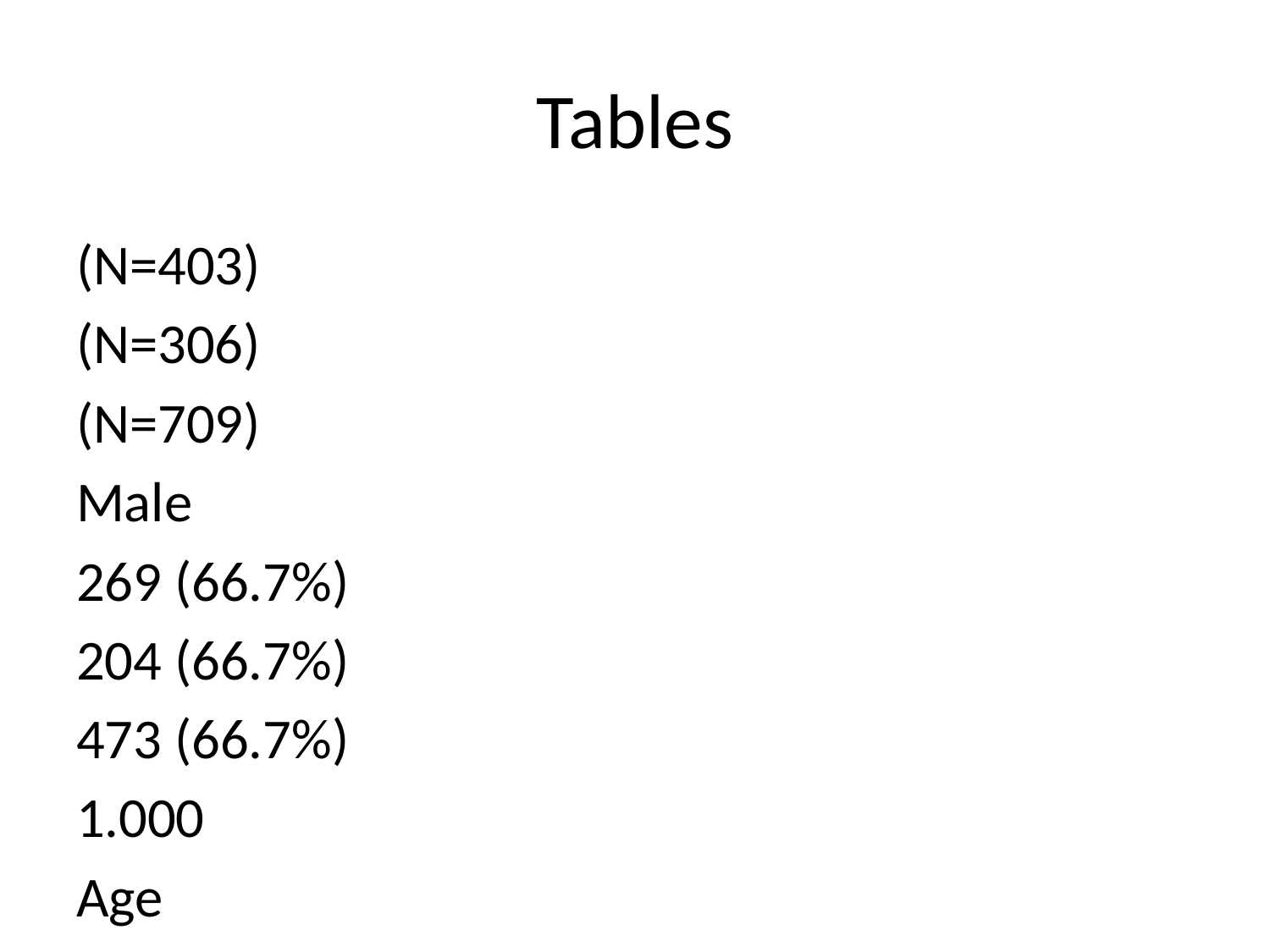

# Tables
(N=403)
(N=306)
(N=709)
Male
269 (66.7%)
204 (66.7%)
473 (66.7%)
1.000
Age
55.6 ± 15.8
59.9 ± 13.9
57.4 ± 15.1
< 0.001
Height
165.2 ± 12.2
164.2 ± 8.8
164.8 ± 10.9
0.188
Weight
66.5 ± 13.1
65.7 ± 13.0
66.1 ± 13.0
0.425
ECMO Indication
< 0.001
    Cardiopulmonary arrest
160 (39.7%)
151 (49.3%)
311 (43.9%)
    Cardiogenic shock
134 (33.3%)
50 (16.3%)
184 (26.0%)
    Respiratoy failure
67 (16.6%)
76 (24.8%)
143 (20.2%)
    Weaning faiure of CPB
17 ( 4.2%)
14 ( 4.6%)
31 ( 4.4%)
    Septic shock
9 ( 2.2%)
10 ( 3.3%)
19 ( 2.7%)
    Others
16 ( 4.0%)
5 ( 1.6%)
21 ( 3.0%)
ECMO Type
0.003
    VA-ECMO
327 (81.1%)
222 (72.5%)
549 (77.4%)
    VV-ECMO
71 (17.6%)
81 (26.5%)
152 (21.4%)
    E-LVAD
5 ( 1.2%)
0 ( 0.0%)
5 ( 0.7%)
    E-RVAD
0 ( 0.0%)
2 ( 0.7%)
2 ( 0.3%)
    Others
0 ( 0.0%)
1 ( 0.3%)
1 ( 0.1%)
Insertion_Mechanical_ventilation
317 (79.1%)
257 (84.3%)
574 (81.3%)
0.097
Weaning success
< 0.001
    No
0 ( 0.0%)
183 (59.8%)
183 (25.8%)
    Yes
399 (99.0%)
123 (40.2%)
522 (73.6%)
    Transfer
4 ( 1.0%)
0 ( 0.0%)
4 ( 0.6%)
Survival discharge
< 0.001
    No
0 ( 0.0%)
269 (87.9%)
269 (38.2%)
    Yes
390 (97.7%)
35 (11.4%)
425 (60.3%)
    Hopeless discharge
9 ( 2.3%)
2 ( 0.7%)
11 ( 1.6%)
Malignancy
40 ( 9.9%)
68 (22.3%)
108 (15.3%)
< 0.001
DM
135 (33.5%)
100 (32.7%)
235 (33.1%)
0.882
HTN
143 (35.5%)
135 (44.1%)
278 (39.2%)
0.024
Dyslipidemia
46 (11.4%)
40 (13.1%)
86 (12.1%)
0.569
Smoking
165 (41.2%)
127 (42.2%)
292 (41.7%)
0.862
Currentsmoker
101 (25.2%)
42 (14.0%)
143 (20.4%)
< 0.001
CKD
20 ( 5.0%)
39 (12.8%)
59 ( 8.3%)
< 0.001
PAOD
5 ( 1.2%)
15 ( 4.9%)
20 ( 2.8%)
0.007
previousCVA
25 ( 6.2%)
21 ( 6.9%)
46 ( 6.5%)
0.833
previousMI
72 (17.9%)
50 (16.4%)
122 (17.3%)
0.694
prevousPCI
89 (22.1%)
57 (18.8%)
146 (20.7%)
0.322
previousCABG
26 ( 6.5%)
20 ( 6.6%)
46 ( 6.5%)
1.000
ECPR
128 (31.8%)
137 (44.8%)
265 (37.4%)
0.001
Hb
12.0 ± 2.6
11.2 ± 2.5
11.7 ± 2.5
< 0.001
Platelet
202.1 ± 93.3
173.2 ± 108.8
188.9 ± 101.6
0.001
Sodium
136.2 ± 10.1
136.6 ± 11.5
136.4 ± 10.8
0.709
Total bilirubin
1.4 ± 1.6
1.6 ± 2.4
1.5 ± 2.0
0.260
AST
294.5 ± 1135.8
209.0 ± 636.5
255.7 ± 942.6
0.291
ALT
188.6 ± 570.5
132.0 ± 297.1
162.9 ± 467.2
0.156
LDH
1137.1 ± 1615.8
1519.8 ± 2419.9
1315.5 ± 2036.4
0.093
BUN
25.3 ± 17.2
32.0 ± 26.7
28.3 ± 22.2
0.001
Creatinine
1.4 ± 1.2
2.0 ± 2.2
1.7 ± 1.8
< 0.001
D-dimer
11.1 ± 36.9
12.1 ± 15.7
11.6 ± 28.5
0.783
CRP
4.7 ± 7.3
8.0 ± 10.8
6.2 ± 9.2
< 0.001
TnI
15.7 ± 58.5
19.5 ± 79.8
17.5 ± 69.3
0.626
Lactate 0h
5.0 ± 4.4
7.0 ± 5.5
5.9 ± 5.0
< 0.001
Lactate 6h
9.6 ± 73.5
7.9 ± 5.7
8.9 ± 55.6
0.721
Lactate 24h
2.8 ± 2.5
5.0 ± 4.7
3.7 ± 3.7
< 0.001
Lactate 48h
1.9 ± 1.1
4.2 ± 4.6
2.8 ± 3.3
< 0.001
CRRT
113 (28.0%)
175 (57.2%)
288 (40.6%)
< 0.001
Vasopressor
364 (90.5%)
292 (95.4%)
656 (92.7%)
0.020
IABP
9 ( 2.2%)
11 ( 3.6%)
20 ( 2.8%)
0.392
Limbischemia
22 ( 5.5%)
20 ( 6.5%)
42 ( 5.9%)
0.659
ECMOsitebleeding
46 (11.4%)
27 ( 8.8%)
73 (10.3%)
0.318
Stroke
17 ( 4.2%)
18 ( 5.9%)
35 ( 4.9%)
0.402
GIbleeding
20 ( 5.0%)
20 ( 6.5%)
40 ( 5.6%)
0.462
Rhabdomyolysis
6 ( 1.5%)
5 ( 1.6%)
11 ( 1.6%)
1.000
Culture(+)
224 (55.6%)
189 (61.8%)
413 (58.3%)
0.115
Culture(+)within1MbeforeECMO
60 (14.9%)
55 (18.0%)
115 (16.2%)
0.317
Culture(+)duringECMO
196 (48.6%)
168 (54.9%)
364 (51.3%)
0.115
BSI
50 (12.4%)
81 (26.5%)
131 (18.5%)
< 0.001
RTI
128 (31.8%)
115 (37.6%)
243 (34.3%)
0.124
UTI
63 (15.6%)
70 (22.9%)
133 (18.8%)
0.019
SSI
5 ( 1.2%)
8 ( 2.6%)
13 ( 1.8%)
0.286
ECMO duration
10.8 ± 19.3
13.3 ± 21.5
11.9 ± 20.3
0.097
Group
0.174
    No sepsis
199 (49.4%)
132 (43.1%)
331 (46.7%)
    Sepsis before ECMO
20 ( 5.0%)
22 ( 7.2%)
42 ( 5.9%)
    Sepsis during ECMO
184 (45.7%)
152 (49.7%)
336 (47.4%)
(N=522)
(N=183)
(N=705)
Male
349 (66.9%)
120 (65.6%)
469 (66.5%)
0.821
Age
57.1 ± 15.6
58.7 ± 13.8
57.5 ± 15.1
0.210
Height
164.9 ± 11.6
163.9 ± 8.3
164.7 ± 10.9
0.215
Weight
65.6 ± 12.9
67.3 ± 12.8
66.0 ± 12.9
0.124
ECMO Indication
< 0.001
    Cardiopulmonary arrest
213 (40.8%)
97 (53.0%)
310 (44.0%)
    Cardiogenic shock
160 (30.7%)
24 (13.1%)
184 (26.1%)
    Respiratoy failure
88 (16.9%)
52 (28.4%)
140 (19.9%)
    Weaning faiure of CPB
28 ( 5.4%)
3 ( 1.6%)
31 ( 4.4%)
    Septic shock
13 ( 2.5%)
6 ( 3.3%)
19 ( 2.7%)
    Others
20 ( 3.8%)
1 ( 0.5%)
21 ( 3.0%)
ECMO Type
0.002
    VA-ECMO
421 (80.7%)
127 (69.4%)
548 (77.7%)
    VV-ECMO
94 (18.0%)
55 (30.1%)
149 (21.1%)
    E-LVAD
5 ( 1.0%)
0 ( 0.0%)
5 ( 0.7%)
    E-RVAD
2 ( 0.4%)
0 ( 0.0%)
2 ( 0.3%)
    Others
0 ( 0.0%)
1 ( 0.5%)
1 ( 0.1%)
Insertion_Mechanical_ventilation
416 (80.0%)
154 (84.6%)
570 (81.2%)
0.207
Survival discharge
< 0.001
    No
86 (16.6%)
183 (100.0%)
269 (38.4%)
    Yes
422 (81.5%)
0 ( 0.0%)
422 (60.2%)
    Hopeless discharge
10 ( 1.9%)
0 ( 0.0%)
10 ( 1.4%)
Death
123 (23.6%)
183 (100.0%)
306 (43.4%)
< 0.001
Malignancy
71 (13.6%)
36 (19.8%)
107 (15.2%)
0.060
DM
178 (34.1%)
55 (30.1%)
233 (33.0%)
0.363
HTN
190 (36.4%)
85 (46.4%)
275 (39.0%)
0.021
Dyslipidemia
62 (11.9%)
22 (12.1%)
84 (11.9%)
1.000
Smoking
211 (40.7%)
79 (44.1%)
290 (41.6%)
0.479
Currentsmoker
112 (21.6%)
29 (16.2%)
141 (20.2%)
0.148
CKD
37 ( 7.1%)
22 (12.1%)
59 ( 8.4%)
0.052
PAOD
9 ( 1.7%)
11 ( 6.1%)
20 ( 2.8%)
0.006
previousCVA
37 ( 7.1%)
9 ( 4.9%)
46 ( 6.5%)
0.405
previousMI
98 (18.8%)
24 (13.3%)
122 (17.4%)
0.115
prevousPCI
120 (23.0%)
26 (14.4%)
146 (20.8%)
0.018
previousCABG
36 ( 6.9%)
10 ( 5.5%)
46 ( 6.5%)
0.639
ECPR
172 (33.0%)
92 (50.3%)
264 (37.4%)
< 0.001
Hb
11.8 ± 2.5
11.3 ± 2.5
11.7 ± 2.5
0.038
Platelet
198.4 ± 96.8
161.2 ± 110.0
188.7 ± 101.7
< 0.001
Sodium
136.4 ± 9.4
136.4 ± 14.1
136.4 ± 10.8
0.996
Total bilirubin
1.4 ± 1.7
1.7 ± 2.7
1.5 ± 2.0
0.305
AST
259.3 ± 992.7
249.0 ± 799.6
256.6 ± 945.4
0.906
ALT
173.3 ± 517.5
136.2 ± 287.1
163.6 ± 468.5
0.316
LDH
1202.2 ± 1659.4
1620.0 ± 2787.7
1318.7 ± 2041.9
0.176
BUN
28.3 ± 23.7
28.6 ± 17.9
28.4 ± 22.3
0.899
Creatinine
1.6 ± 1.6
1.9 ± 2.2
1.7 ± 1.8
0.134
D-dimer
10.6 ± 32.3
14.4 ± 16.3
11.7 ± 28.6
0.193
CRP
5.4 ± 8.1
8.3 ± 11.5
6.2 ± 9.2
0.016
TnI
18.4 ± 69.5
15.7 ± 70.1
17.6 ± 69.5
0.760
Lactate 0h
5.5 ± 4.8
7.2 ± 5.3
6.0 ± 5.0
0.002
Lactate 6h
8.8 ± 64.1
9.1 ± 6.2
8.9 ± 55.8
0.938
Lactate 24h
3.1 ± 2.9
6.2 ± 5.2
3.7 ± 3.7
< 0.001
Lactate 48h
2.1 ± 1.8
5.7 ± 5.8
2.8 ± 3.3
< 0.001
CRRT
176 (33.7%)
112 (61.2%)
288 (40.9%)
< 0.001
Vasopressor
477 (91.6%)
176 (96.2%)
653 (92.8%)
0.056
IABP
17 ( 3.3%)
3 ( 1.6%)
20 ( 2.8%)
0.381
Limbischemia
26 ( 5.0%)
16 ( 8.7%)
42 ( 6.0%)
0.095
ECMOsitebleeding
51 ( 9.8%)
21 (11.5%)
72 (10.2%)
0.607
Stroke
22 ( 4.2%)
13 ( 7.1%)
35 ( 5.0%)
0.177
GIbleeding
24 ( 4.6%)
16 ( 8.7%)
40 ( 5.7%)
0.057
Rhabdomyolysis
8 ( 1.5%)
3 ( 1.6%)
11 ( 1.6%)
1.000
Culture(+)
304 (58.2%)
108 (59.0%)
412 (58.4%)
0.923
Culture(+)within1MbeforeECMO
89 (17.0%)
26 (14.2%)
115 (16.3%)
0.436
Culture(+)duringECMO
265 (50.8%)
98 (53.6%)
363 (51.5%)
0.574
BSI
74 (14.2%)
57 (31.1%)
131 (18.6%)
< 0.001
RTI
170 (32.6%)
72 (39.3%)
242 (34.3%)
0.116
UTI
87 (16.7%)
46 (25.1%)
133 (18.9%)
0.016
SSI
7 ( 1.3%)
6 ( 3.3%)
13 ( 1.8%)
0.175
ECMO duration
10.5 ± 18.0
15.8 ± 25.5
11.9 ± 20.4
0.010
Group
0.173
    0
247 (47.3%)
81 (44.3%)
328 (46.5%)
    1
26 ( 5.0%)
16 ( 8.7%)
42 ( 6.0%)
    2
249 (47.7%)
86 (47.0%)
335 (47.5%)
(N=345)
(N=364)
(N=709)
Male
232 (67.2%)
241 (66.2%)
473 (66.7%)
0.831
Age
58.1 ± 15.9
56.8 ± 14.4
57.4 ± 15.1
0.226
Height
165.0 ± 10.4
164.6 ± 11.4
164.8 ± 10.9
0.587
Weight
65.9 ± 13.1
66.3 ± 13.0
66.1 ± 13.0
0.720
ECMO Indication
0.001
    Cardiopulmonary arrest
170 (49.3%)
141 (38.7%)
311 (43.9%)
    Cardiogenic shock
88 (25.5%)
96 (26.4%)
184 (26.0%)
    Respiratoy failure
48 (13.9%)
95 (26.1%)
143 (20.2%)
    Weaning faiure of CPB
19 ( 5.5%)
12 ( 3.3%)
31 ( 4.4%)
    Septic shock
9 ( 2.6%)
10 ( 2.7%)
19 ( 2.7%)
    Others
11 ( 3.2%)
10 ( 2.7%)
21 ( 3.0%)
ECMO Type
< 0.001
    VA-ECMO
288 (83.5%)
261 (71.7%)
549 (77.4%)
    VV-ECMO
50 (14.5%)
102 (28.0%)
152 (21.4%)
    E-LVAD
4 ( 1.2%)
1 ( 0.3%)
5 ( 0.7%)
    E-RVAD
2 ( 0.6%)
0 ( 0.0%)
2 ( 0.3%)
    Others
1 ( 0.3%)
0 ( 0.0%)
1 ( 0.1%)
Insertion_Mechanical_ventilation
271 (79.0%)
303 (83.5%)
574 (81.3%)
0.155
Weaning success
0.463
    No
85 (24.6%)
98 (26.9%)
183 (25.8%)
    Yes
257 (74.5%)
265 (72.8%)
522 (73.6%)
    Transfer
3 ( 0.9%)
1 ( 0.3%)
4 ( 0.6%)
Survival discharge
0.060
    No
119 (34.6%)
150 (41.6%)
269 (38.2%)
    Yes
217 (63.1%)
208 (57.6%)
425 (60.3%)
    Hopeless discharge
8 ( 2.3%)
3 ( 0.8%)
11 ( 1.6%)
Death
138 (40.0%)
168 (46.2%)
306 (43.2%)
0.115
Malignancy
58 (16.9%)
50 (13.7%)
108 (15.3%)
0.293
DM
117 (33.9%)
118 (32.4%)
235 (33.1%)
0.732
HTN
151 (43.8%)
127 (34.9%)
278 (39.2%)
0.019
Dyslipidemia
39 (11.3%)
47 (12.9%)
86 (12.1%)
0.599
Smoking
136 (40.0%)
156 (43.2%)
292 (41.7%)
0.432
Currentsmoker
68 (20.0%)
75 (20.8%)
143 (20.4%)
0.872
CKD
27 ( 7.8%)
32 ( 8.8%)
59 ( 8.3%)
0.751
PAOD
13 ( 3.8%)
7 ( 1.9%)
20 ( 2.8%)
0.209
previousCVA
23 ( 6.7%)
23 ( 6.3%)
46 ( 6.5%)
0.964
previousMI
58 (16.9%)
64 (17.6%)
122 (17.3%)
0.864
prevousPCI
67 (19.5%)
79 (21.8%)
146 (20.7%)
0.511
previousCABG
26 ( 7.6%)
20 ( 5.5%)
46 ( 6.5%)
0.341
ECPR
149 (43.2%)
116 (31.9%)
265 (37.4%)
0.002
Hb
11.8 ± 2.7
11.5 ± 2.3
11.7 ± 2.5
0.148
Platelet
189.8 ± 93.7
187.9 ± 109.9
188.9 ± 101.6
0.829
Sodium
137.4 ± 10.1
135.2 ± 11.4
136.4 ± 10.8
0.021
Total bilirubin
1.4 ± 2.2
1.5 ± 1.8
1.5 ± 2.0
0.486
AST
293.6 ± 1130.1
212.6 ± 668.4
255.7 ± 942.6
0.324
ALT
181.4 ± 568.4
141.8 ± 314.8
162.9 ± 467.2
0.329
LDH
1325.8 ± 1917.8
1303.6 ± 2170.5
1315.5 ± 2036.4
0.920
BUN
26.2 ± 18.3
30.8 ± 25.9
28.3 ± 22.2
0.022
Creatinine
1.7 ± 1.7
1.6 ± 1.8
1.7 ± 1.8
0.941
D-dimer
12.0 ± 36.7
11.1 ± 15.1
11.6 ± 28.5
0.792
CRP
4.9 ± 7.5
7.6 ± 10.7
6.2 ± 9.2
0.002
TnI
16.4 ± 55.9
18.8 ± 82.7
17.5 ± 69.3
0.767
Lactate 0h
6.7 ± 5.2
5.1 ± 4.6
5.9 ± 5.0
0.001
Lactate 6h
6.8 ± 5.3
11.1 ± 79.9
8.9 ± 55.6
0.440
Lactate 24h
3.6 ± 3.6
3.8 ± 3.7
3.7 ± 3.7
0.569
Lactate 48h
2.6 ± 2.9
3.0 ± 3.5
2.8 ± 3.3
0.182
CRRT
109 (31.6%)
179 (49.2%)
288 (40.6%)
< 0.001
Vasopressor
312 (90.4%)
344 (94.8%)
656 (92.7%)
0.039
IABP
8 ( 2.3%)
12 ( 3.3%)
20 ( 2.8%)
0.576
Limbischemia
12 ( 3.5%)
30 ( 8.2%)
42 ( 5.9%)
0.012
ECMOsitebleeding
28 ( 8.1%)
45 (12.4%)
73 (10.3%)
0.083
Stroke
14 ( 4.1%)
21 ( 5.8%)
35 ( 4.9%)
0.380
GIbleeding
4 ( 1.2%)
36 ( 9.9%)
40 ( 5.6%)
< 0.001
Rhabdomyolysis
5 ( 1.4%)
6 ( 1.6%)
11 ( 1.6%)
1.000
Culture(+)
49 (14.2%)
364 (100.0%)
413 (58.3%)
< 0.001
Culture(+)within1MbeforeECMO
49 (14.2%)
66 (18.1%)
115 (16.2%)
0.188
BSI
0 ( 0.0%)
131 (36.0%)
131 (18.5%)
< 0.001
RTI
0 ( 0.0%)
243 (66.8%)
243 (34.3%)
< 0.001
UTI
0 ( 0.0%)
133 (36.5%)
133 (18.8%)
< 0.001
SSI
0 ( 0.0%)
13 ( 3.6%)
13 ( 1.8%)
0.001
ECMO duration
4.3 ± 5.5
19.1 ± 25.8
11.9 ± 20.3
< 0.001
Group
< 0.001
    0
331 (95.9%)
0 ( 0.0%)
331 (46.7%)
    1
14 ( 4.1%)
28 ( 7.7%)
42 ( 5.9%)
    2
0 ( 0.0%)
336 (92.3%)
336 (47.4%)
(N=578)
(N=131)
(N=709)
Male
387 (67.0%)
86 (65.6%)
473 (66.7%)
0.854
Age
57.8 ± 15.4
55.9 ± 13.9
57.4 ± 15.1
0.202
Height
164.7 ± 11.4
165.0 ± 8.1
164.8 ± 10.9
0.779
Weight
66.0 ± 13.2
66.6 ± 12.4
66.1 ± 13.0
0.678
ECMO Indication
0.014
    Cardiopulmonary arrest
262 (45.3%)
49 (37.4%)
311 (43.9%)
    Cardiogenic shock
155 (26.8%)
29 (22.1%)
184 (26.0%)
    Respiratoy failure
102 (17.6%)
41 (31.3%)
143 (20.2%)
    Weaning faiure of CPB
26 ( 4.5%)
5 ( 3.8%)
31 ( 4.4%)
    Septic shock
14 ( 2.4%)
5 ( 3.8%)
19 ( 2.7%)
    Others
19 ( 3.3%)
2 ( 1.5%)
21 ( 3.0%)
ECMO Type
0.004
    VA-ECMO
462 (79.9%)
87 (66.4%)
549 (77.4%)
    VV-ECMO
108 (18.7%)
44 (33.6%)
152 (21.4%)
    E-LVAD
5 ( 0.9%)
0 ( 0.0%)
5 ( 0.7%)
    E-RVAD
2 ( 0.3%)
0 ( 0.0%)
2 ( 0.3%)
    Others
1 ( 0.2%)
0 ( 0.0%)
1 ( 0.1%)
Insertion_Mechanical_ventilation
457 (79.3%)
117 (90.0%)
574 (81.3%)
0.007
Weaning success
< 0.001
    No
126 (21.8%)
57 (43.5%)
183 (25.8%)
    Yes
448 (77.5%)
74 (56.5%)
522 (73.6%)
    Transfer
4 ( 0.7%)
0 ( 0.0%)
4 ( 0.6%)
Survival discharge
< 0.001
    No
192 (33.3%)
77 (59.7%)
269 (38.2%)
    Yes
374 (64.9%)
51 (39.5%)
425 (60.3%)
    Hopeless discharge
10 ( 1.7%)
1 ( 0.8%)
11 ( 1.6%)
Death
225 (38.9%)
81 (61.8%)
306 (43.2%)
< 0.001
Malignancy
88 (15.3%)
20 (15.3%)
108 (15.3%)
1.000
DM
191 (33.0%)
44 (33.6%)
235 (33.1%)
0.987
HTN
231 (40.0%)
47 (35.9%)
278 (39.2%)
0.444
Dyslipidemia
67 (11.6%)
19 (14.5%)
86 (12.1%)
0.443
Smoking
243 (42.6%)
49 (37.4%)
292 (41.7%)
0.319
Currentsmoker
122 (21.4%)
21 (16.0%)
143 (20.4%)
0.209
CKD
43 ( 7.5%)
16 (12.2%)
59 ( 8.3%)
0.109
PAOD
17 ( 3.0%)
3 ( 2.3%)
20 ( 2.8%)
0.904
previousCVA
38 ( 6.6%)
8 ( 6.1%)
46 ( 6.5%)
0.996
previousMI
98 (17.0%)
24 (18.3%)
122 (17.3%)
0.819
prevousPCI
120 (20.8%)
26 (19.8%)
146 (20.7%)
0.895
previousCABG
35 ( 6.1%)
11 ( 8.4%)
46 ( 6.5%)
0.438
ECPR
226 (39.1%)
39 (29.8%)
265 (37.4%)
0.058
Hb
11.8 ± 2.6
11.1 ± 2.3
11.7 ± 2.5
0.018
Platelet
194.4 ± 101.3
158.9 ± 98.4
188.9 ± 101.6
0.004
Sodium
136.7 ± 9.4
134.6 ± 16.5
136.4 ± 10.8
0.277
Total bilirubin
1.5 ± 2.1
1.5 ± 1.6
1.5 ± 2.0
0.911
AST
247.4 ± 927.0
302.5 ± 1031.7
255.7 ± 942.6
0.641
ALT
160.3 ± 483.3
177.7 ± 365.6
162.9 ± 467.2
0.720
LDH
1227.2 ± 1688.7
1792.1 ± 3324.3
1315.5 ± 2036.4
0.232
BUN
27.7 ± 22.8
31.8 ± 18.8
28.3 ± 22.2
0.087
Creatinine
1.6 ± 1.6
1.8 ± 2.3
1.7 ± 1.8
0.451
D-dimer
11.4 ± 30.6
12.4 ± 13.6
11.6 ± 28.5
0.719
CRP
5.5 ± 8.2
9.8 ± 12.7
6.2 ± 9.2
0.009
TnI
17.5 ± 62.8
17.4 ± 97.8
17.5 ± 69.3
0.991
Lactate 0h
5.8 ± 4.9
6.6 ± 5.4
5.9 ± 5.0
0.246
Lactate 6h
9.1 ± 60.5
7.4 ± 5.8
8.9 ± 55.6
0.597
Lactate 24h
3.4 ± 3.4
5.0 ± 4.7
3.7 ± 3.7
0.009
Lactate 48h
2.5 ± 2.6
4.3 ± 5.0
2.8 ± 3.3
0.004
CRRT
210 (36.3%)
78 (59.5%)
288 (40.6%)
< 0.001
Vasopressor
533 (92.2%)
123 (94.6%)
656 (92.7%)
0.446
IABP
19 ( 3.3%)
1 ( 0.8%)
20 ( 2.8%)
0.199
Limbischemia
28 ( 4.8%)
14 (10.7%)
42 ( 5.9%)
0.019
ECMOsitebleeding
58 (10.0%)
15 (11.5%)
73 (10.3%)
0.747
Stroke
28 ( 4.8%)
7 ( 5.3%)
35 ( 4.9%)
0.988
GIbleeding
19 ( 3.3%)
21 (16.0%)
40 ( 5.6%)
< 0.001
Rhabdomyolysis
9 ( 1.6%)
2 ( 1.5%)
11 ( 1.6%)
1.000
Culture(+)
282 (48.8%)
131 (100.0%)
413 (58.3%)
< 0.001
Culture(+)within1MbeforeECMO
87 (15.1%)
28 (21.4%)
115 (16.2%)
0.101
Culture(+)duringECMO
233 (40.3%)
131 (100.0%)
364 (51.3%)
< 0.001
RTI
156 (27.0%)
87 (66.4%)
243 (34.3%)
< 0.001
UTI
81 (14.0%)
52 (39.7%)
133 (18.8%)
< 0.001
SSI
3 ( 0.5%)
10 ( 7.6%)
13 ( 1.8%)
< 0.001
ECMO duration
8.0 ± 11.3
28.9 ± 36.3
11.9 ± 20.3
< 0.001
Group
< 0.001
    0
331 (57.3%)
0 ( 0.0%)
331 (46.7%)
    1
28 ( 4.8%)
14 (10.7%)
42 ( 5.9%)
    2
219 (37.9%)
117 (89.3%)
336 (47.4%)